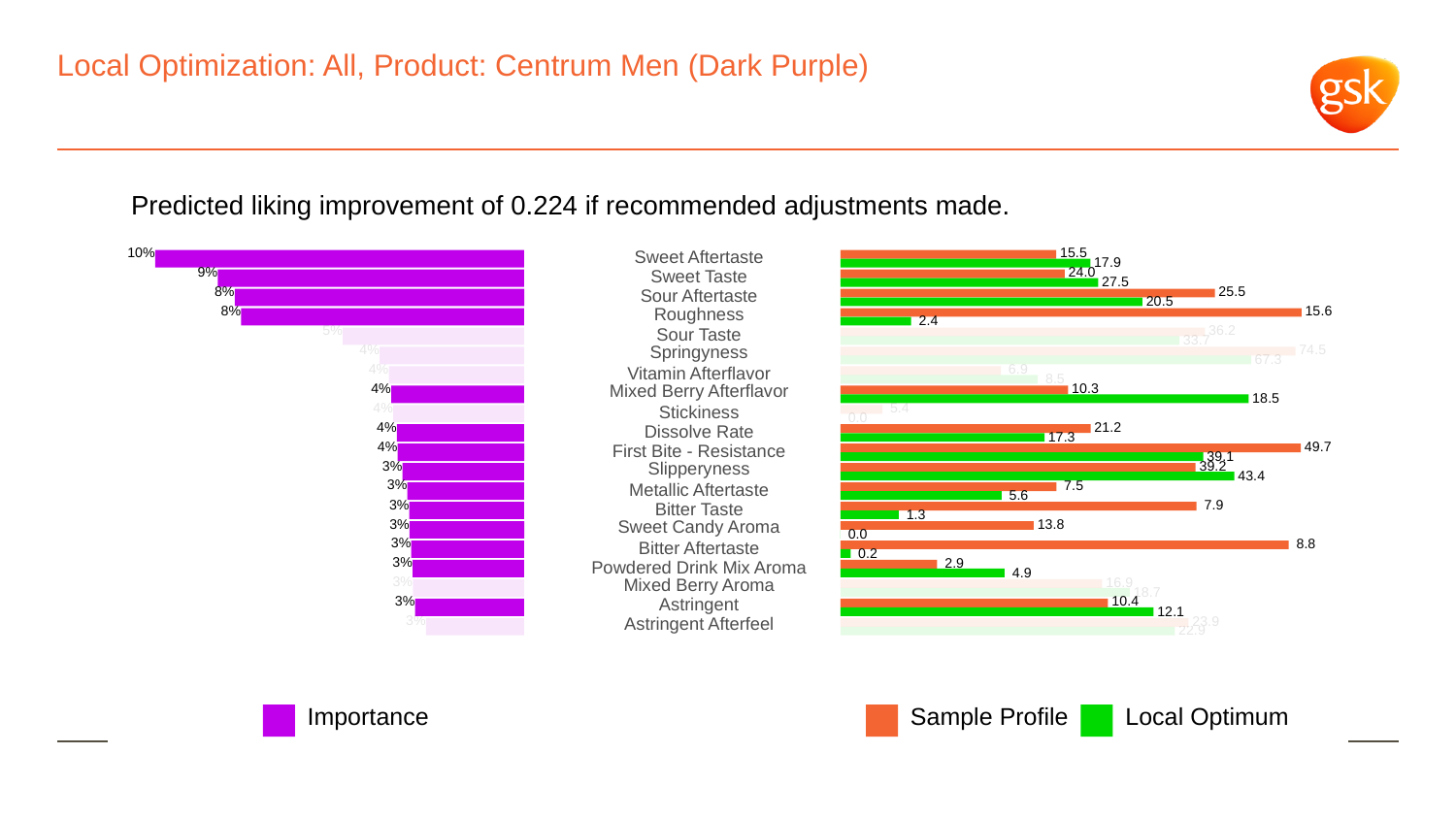

# Local Optimization: All, Product: Centrum Men (Dark Purple)

Predicted liking improvement of 0.224 if recommended adjustments made.

10%
 15.5

Sweet Aftertaste
 17.9

9%
 24.0

Sweet Taste
 27.5

8%
 25.5

Sour Aftertaste
 20.5

8%
Roughness
 15.6

  2.4

5%
 36.2

Sour Taste
 33.7

4%
Springyness
 74.5

 67.3

4%
  6.9

Vitamin Afterflavor
  8.5

4%
Mixed Berry Afterflavor
 10.3

 18.5

4%
  5.4

Stickiness
  0.0

4%
 21.2

Dissolve Rate
 17.3

4%
 49.7

First Bite - Resistance
 39.1

3%
Slipperyness
 39.2

 43.4

3%
  7.5

Metallic Aftertaste
  5.6

3%
  7.9

Bitter Taste
  1.3

3%
Sweet Candy Aroma
 13.8

  0.0

3%
  8.8

Bitter Aftertaste
  0.2

3%
  2.9

Powdered Drink Mix Aroma
  4.9

3%
Mixed Berry Aroma
 16.9

 18.7

3%
Astringent
 10.4

 12.1

3%
Astringent Afterfeel
 23.9

 22.9

Local Optimum
Sample Profile
Importance